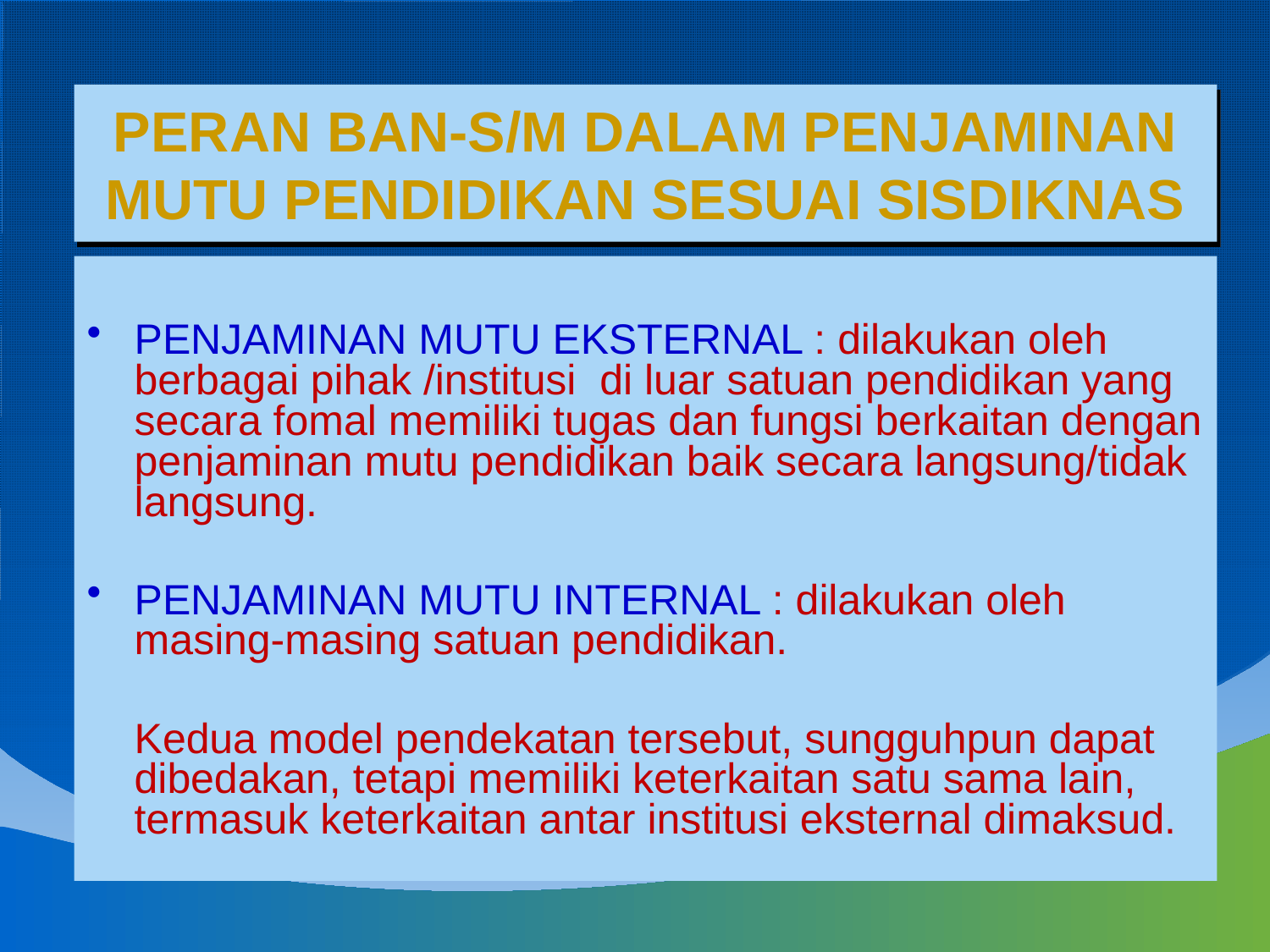

# PERAN BAN-S/M DALAM PENJAMINAN MUTU PENDIDIKAN SESUAI SISDIKNAS

PENJAMINAN MUTU EKSTERNAL : dilakukan oleh berbagai pihak /institusi  di luar satuan pendidikan yang secara fomal memiliki tugas dan fungsi berkaitan dengan penjaminan mutu pendidikan baik secara langsung/tidak langsung.

PENJAMINAN MUTU INTERNAL : dilakukan oleh masing-masing satuan pendidikan.

	Kedua model pendekatan tersebut, sungguhpun dapat dibedakan, tetapi memiliki keterkaitan satu sama lain, termasuk keterkaitan antar institusi eksternal dimaksud.